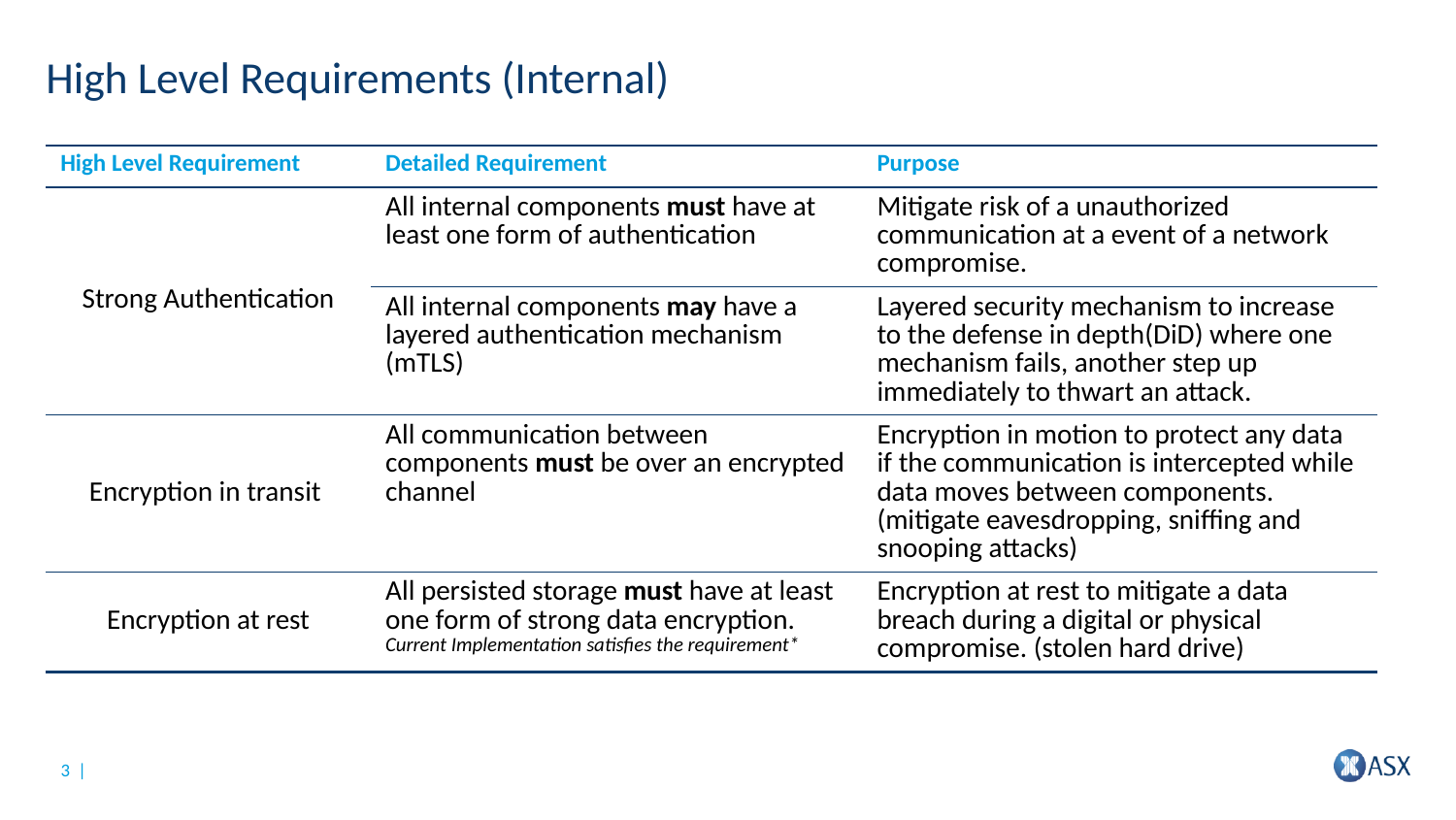

# High Level Requirements (Internal)
| High Level Requirement | Detailed Requirement | Purpose |
| --- | --- | --- |
| Strong Authentication | All internal components must have at least one form of authentication | Mitigate risk of a unauthorized communication at a event of a network compromise. |
|  | All internal components may have a layered authentication mechanism (mTLS) | Layered security mechanism to increase to the defense in depth(DiD) where one mechanism fails, another step up immediately to thwart an attack. |
| Encryption in transit | All communication between components must be over an encrypted channel | Encryption in motion to protect any data if the communication is intercepted while data moves between components. (mitigate eavesdropping, sniffing and snooping attacks) |
| Encryption at rest | All persisted storage must have at least one form of strong data encryption. Current Implementation satisfies the requirement\* | Encryption at rest to mitigate a data breach during a digital or physical compromise. (stolen hard drive) |